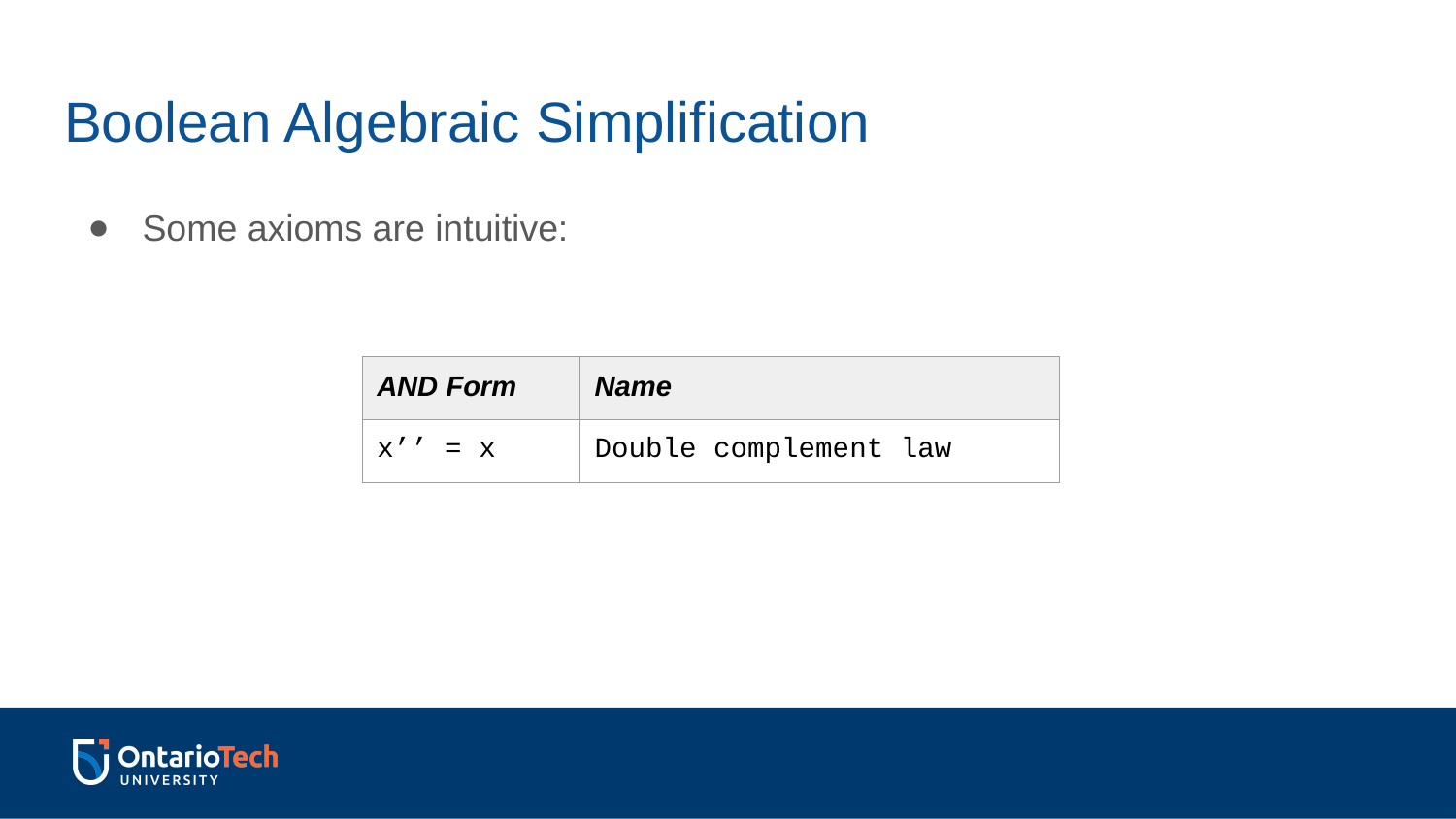

# Boolean Algebraic Simplification
Some axioms are intuitive:
| AND Form | Name |
| --- | --- |
| x’’ = x | Double complement law |